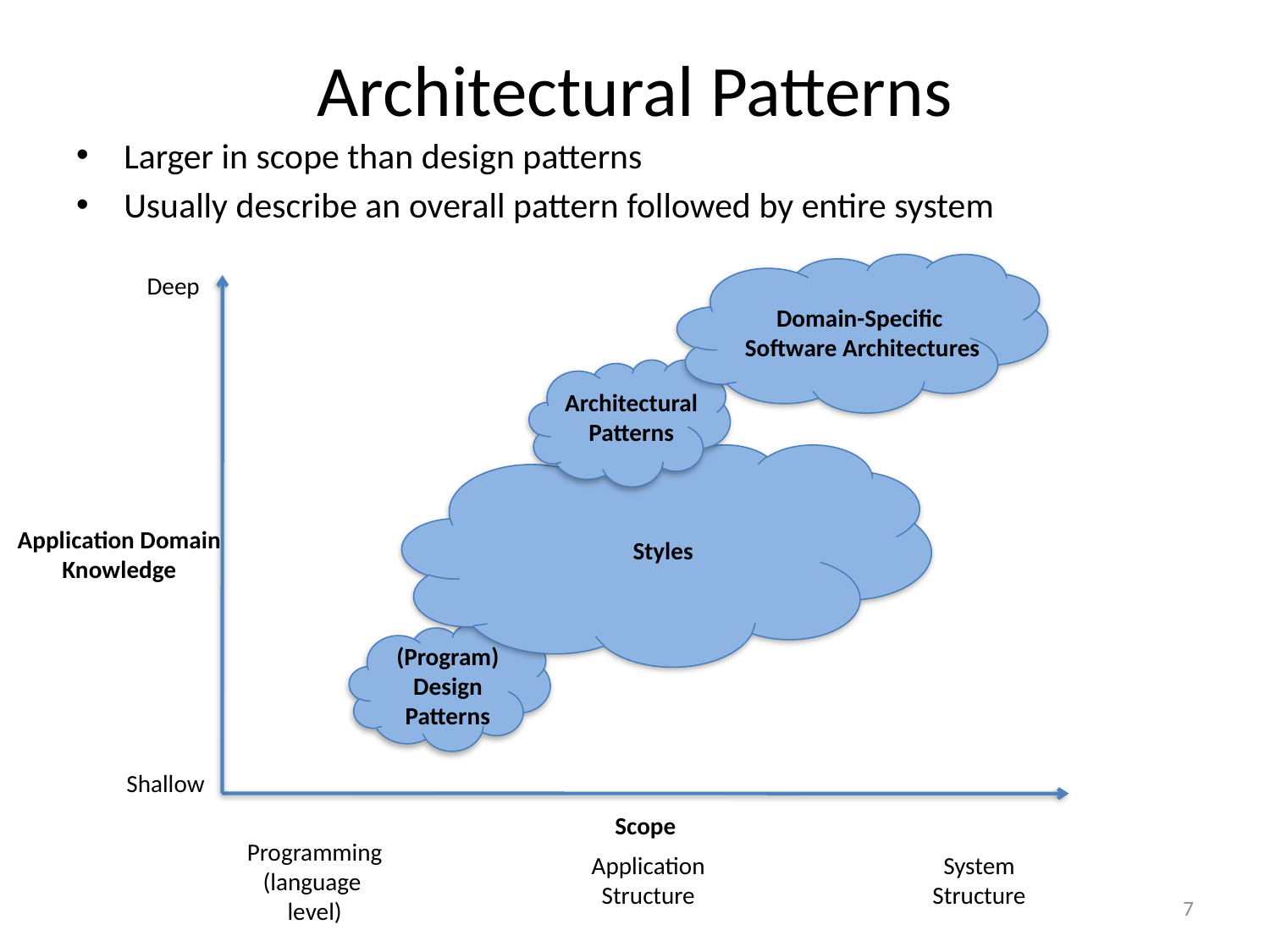

# Architectural Patterns
Larger in scope than design patterns
Usually describe an overall pattern followed by entire system

Deep
Domain-Specific
Software Architectures

Architectural
Patterns

Application Domain
Knowledge
Styles

(Program)
Design
Patterns
Shallow
Scope
Programming
(language
level)
Application
Structure
System
Structure
7